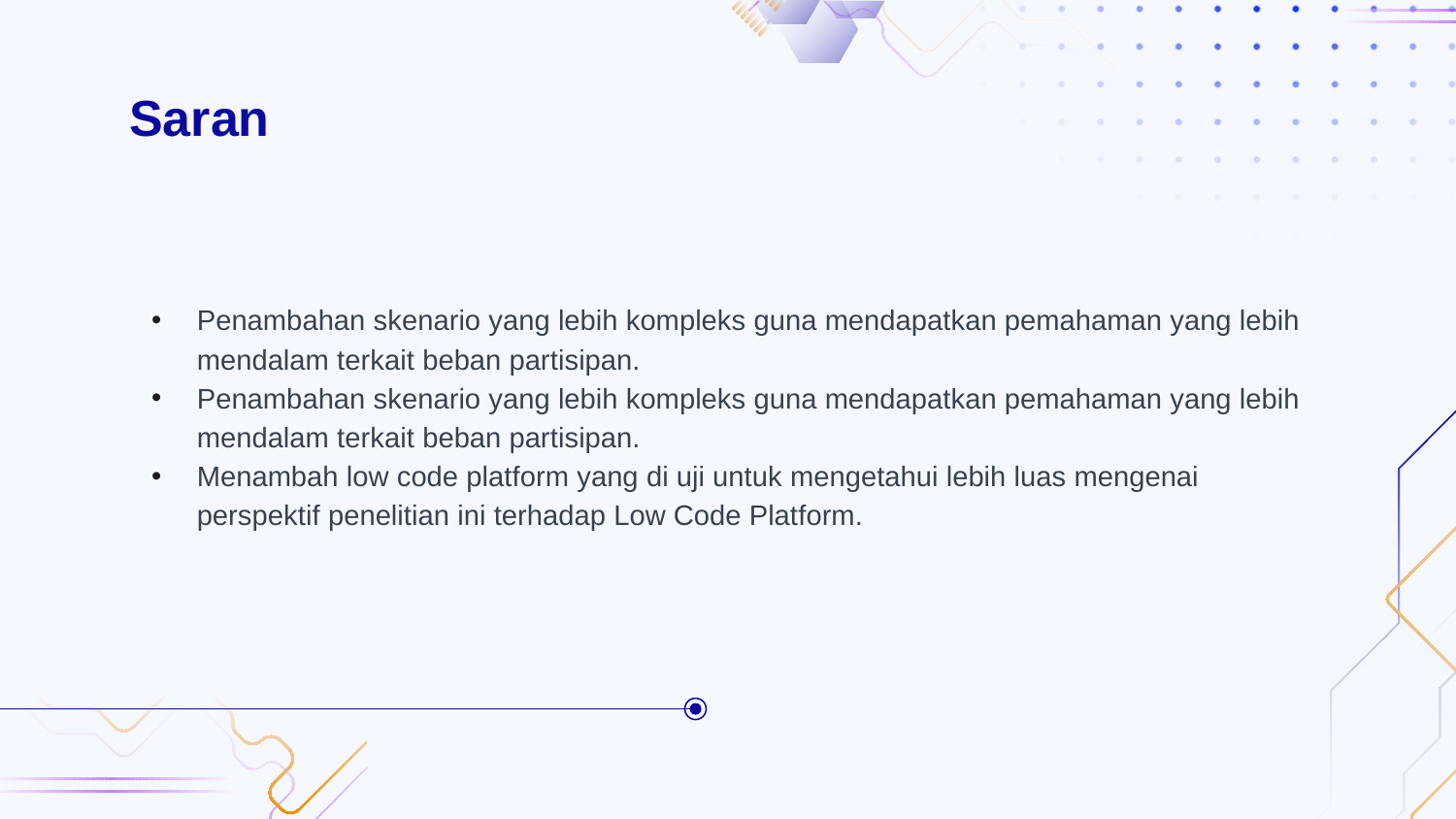

# Saran
Penambahan skenario yang lebih kompleks guna mendapatkan pemahaman yang lebih mendalam terkait beban partisipan.
Penambahan skenario yang lebih kompleks guna mendapatkan pemahaman yang lebih mendalam terkait beban partisipan.
Menambah low code platform yang di uji untuk mengetahui lebih luas mengenai perspektif penelitian ini terhadap Low Code Platform.